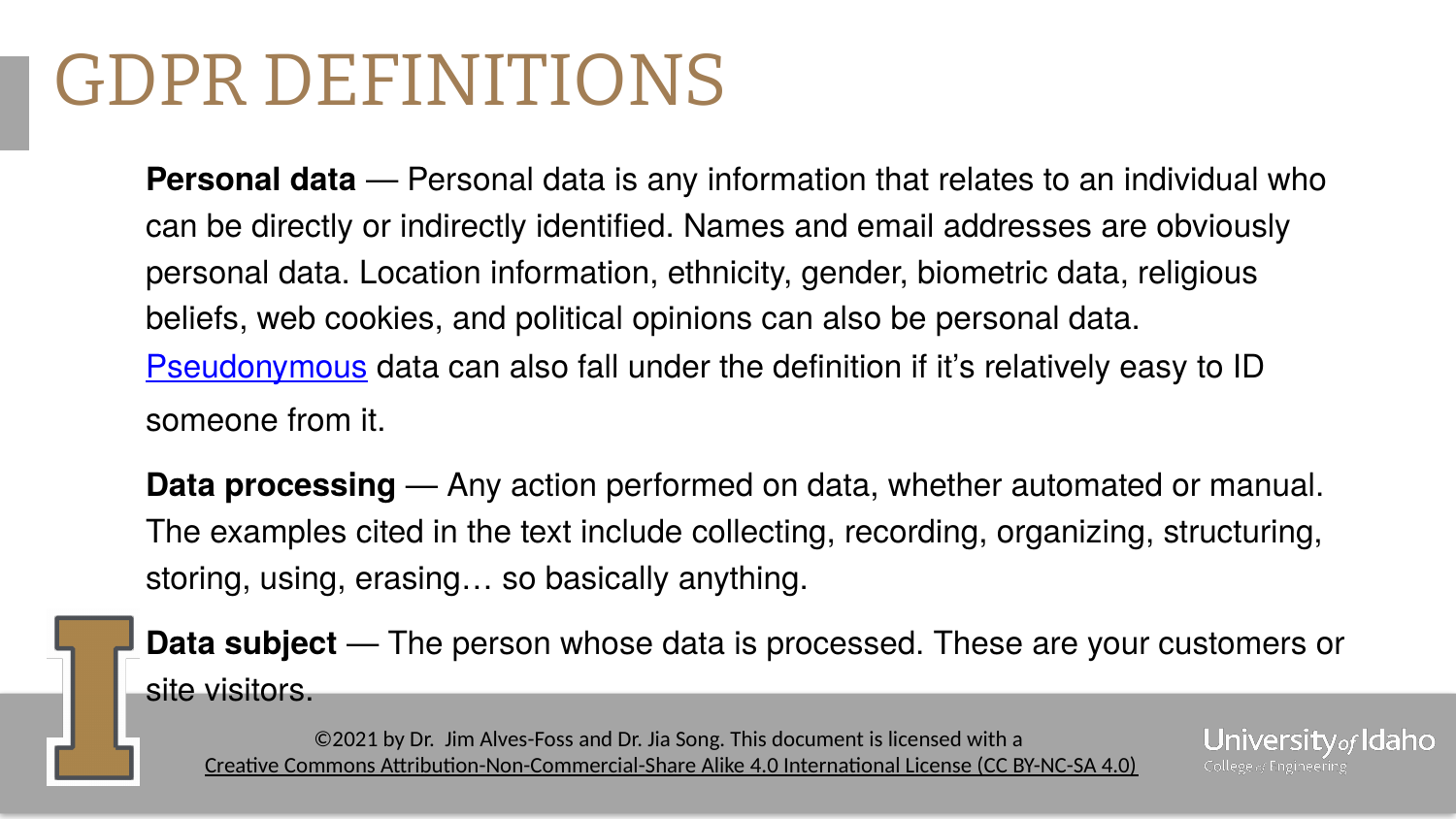

# GDPR DEFINITIONS
Personal data — Personal data is any information that relates to an individual who can be directly or indirectly identified. Names and email addresses are obviously personal data. Location information, ethnicity, gender, biometric data, religious beliefs, web cookies, and political opinions can also be personal data. Pseudonymous data can also fall under the definition if it’s relatively easy to ID someone from it.
Data processing — Any action performed on data, whether automated or manual. The examples cited in the text include collecting, recording, organizing, structuring, storing, using, erasing… so basically anything.
Data subject — The person whose data is processed. These are your customers or site visitors.